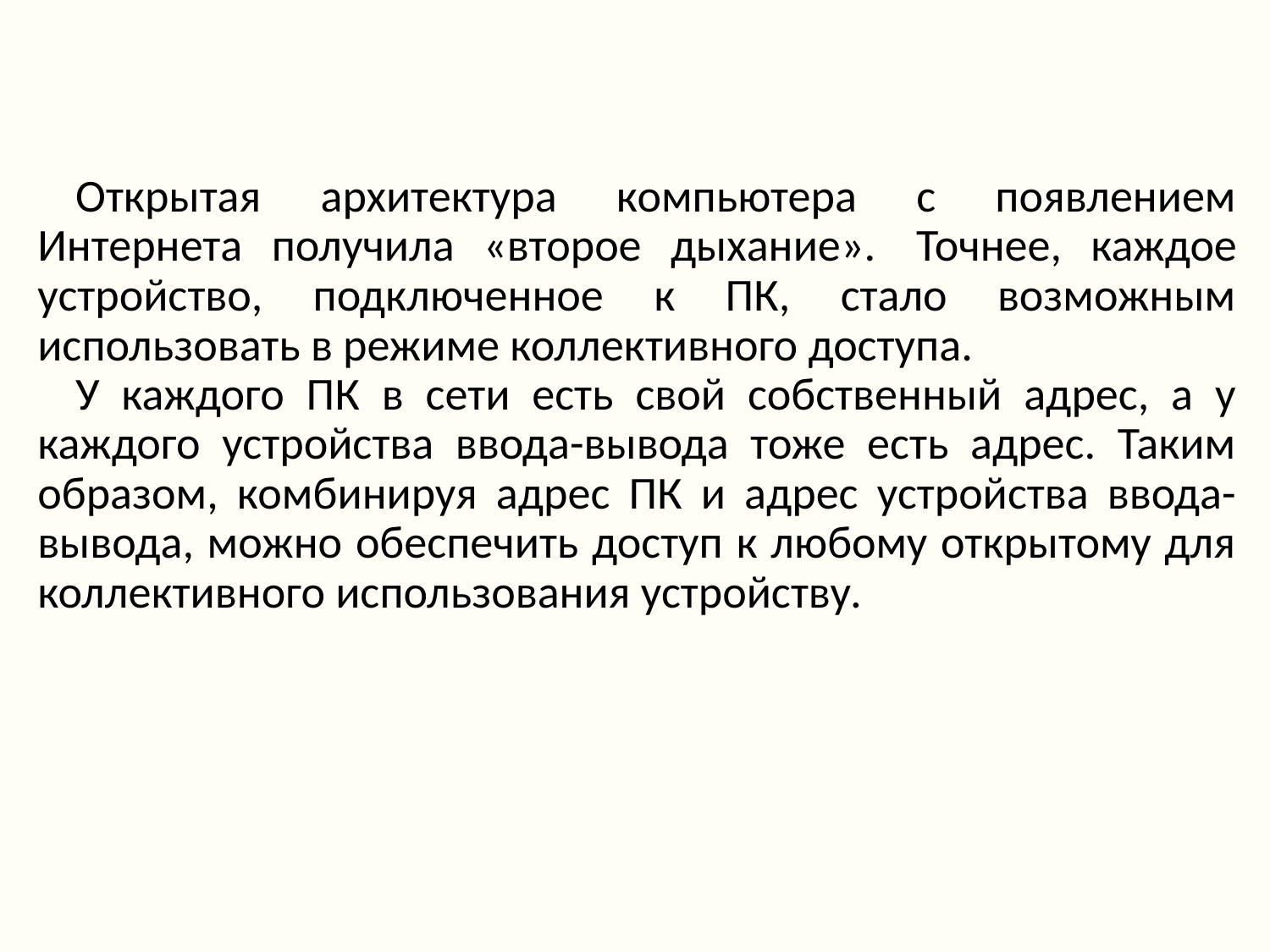

Открытая архитектура компьютера с появлением Интернета получила «второе дыхание».  Точнее, каждое устройство, подключенное к ПК, стало возможным использовать в режиме коллективного доступа.
У каждого ПК в сети есть свой собственный адрес, а у каждого устройства ввода-вывода тоже есть адрес. Таким образом, комбинируя адрес ПК и адрес устройства ввода-вывода, можно обеспечить доступ к любому открытому для коллективного использования устройству.